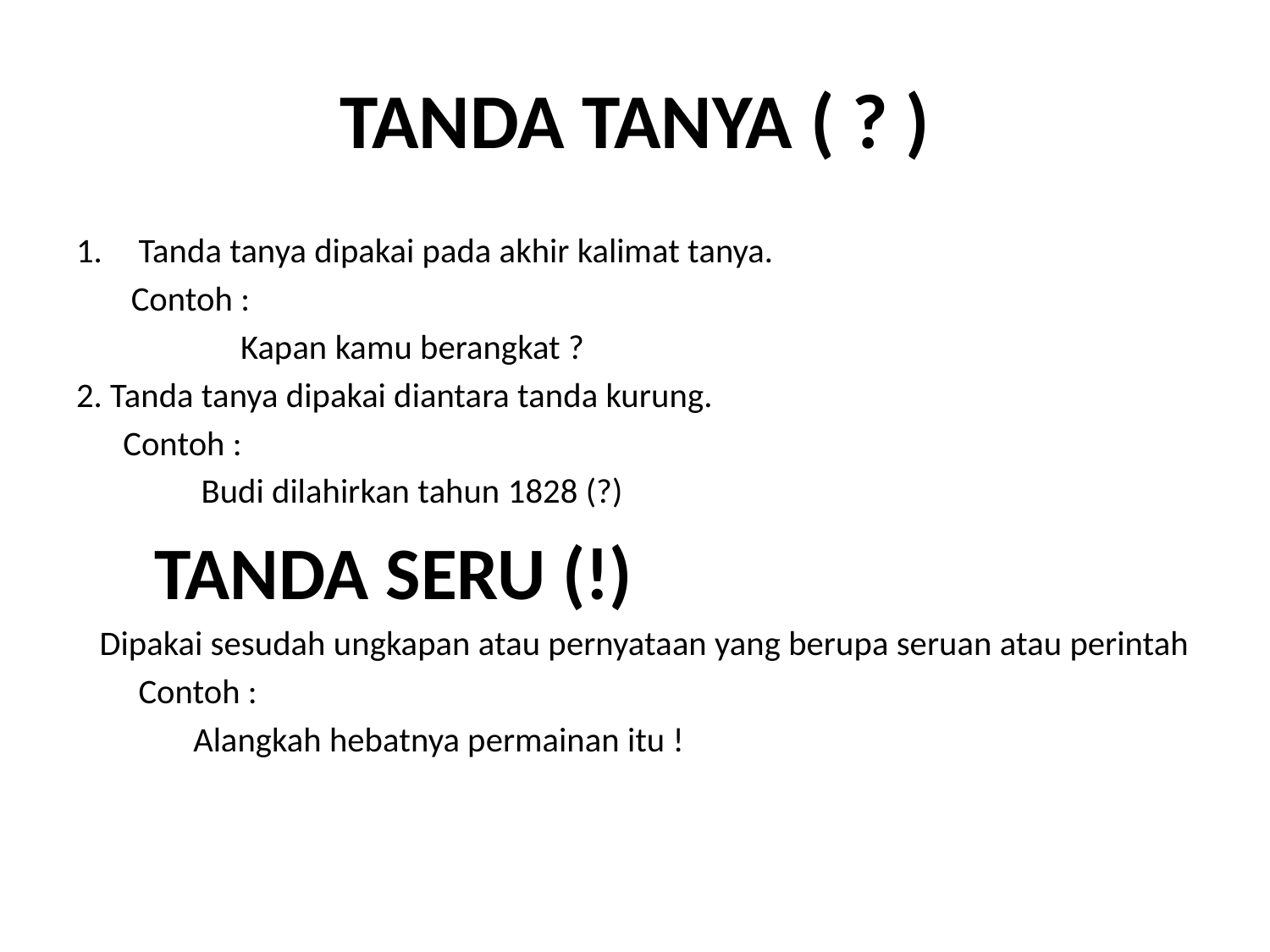

# TANDA TANYA ( ? )
Tanda tanya dipakai pada akhir kalimat tanya.
       Contoh :
                     Kapan kamu berangkat ?
2. Tanda tanya dipakai diantara tanda kurung.
      Contoh :
		        Budi dilahirkan tahun 1828 (?)
			  TANDA SERU (!)
   Dipakai sesudah ungkapan atau pernyataan yang berupa seruan atau perintah
	Contoh :
		       Alangkah hebatnya permainan itu !